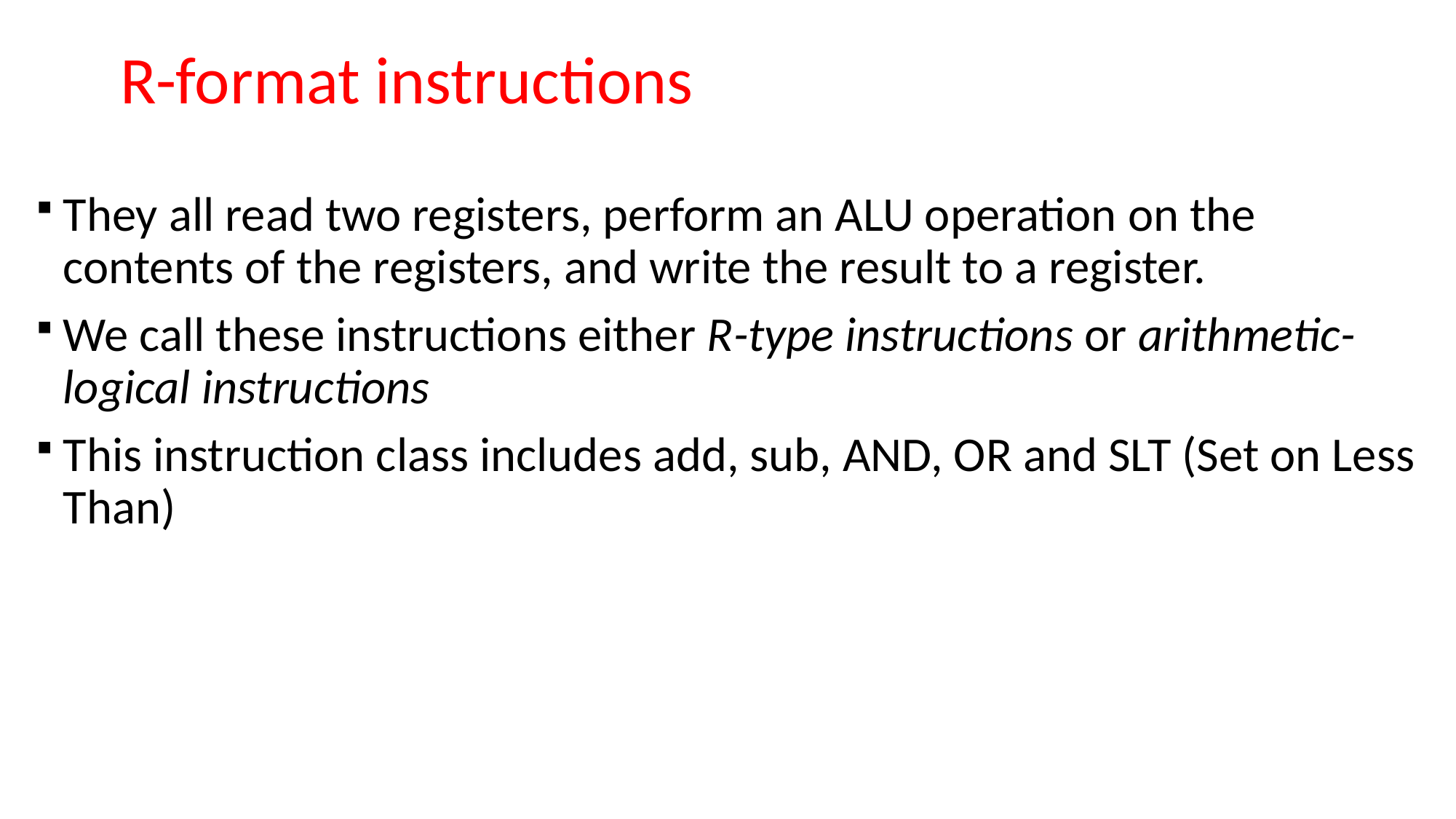

# R-format instructions
They all read two registers, perform an ALU operation on the contents of the registers, and write the result to a register.
We call these instructions either R-type instructions or arithmetic-logical instructions
This instruction class includes add, sub, AND, OR and SLT (Set on Less Than)